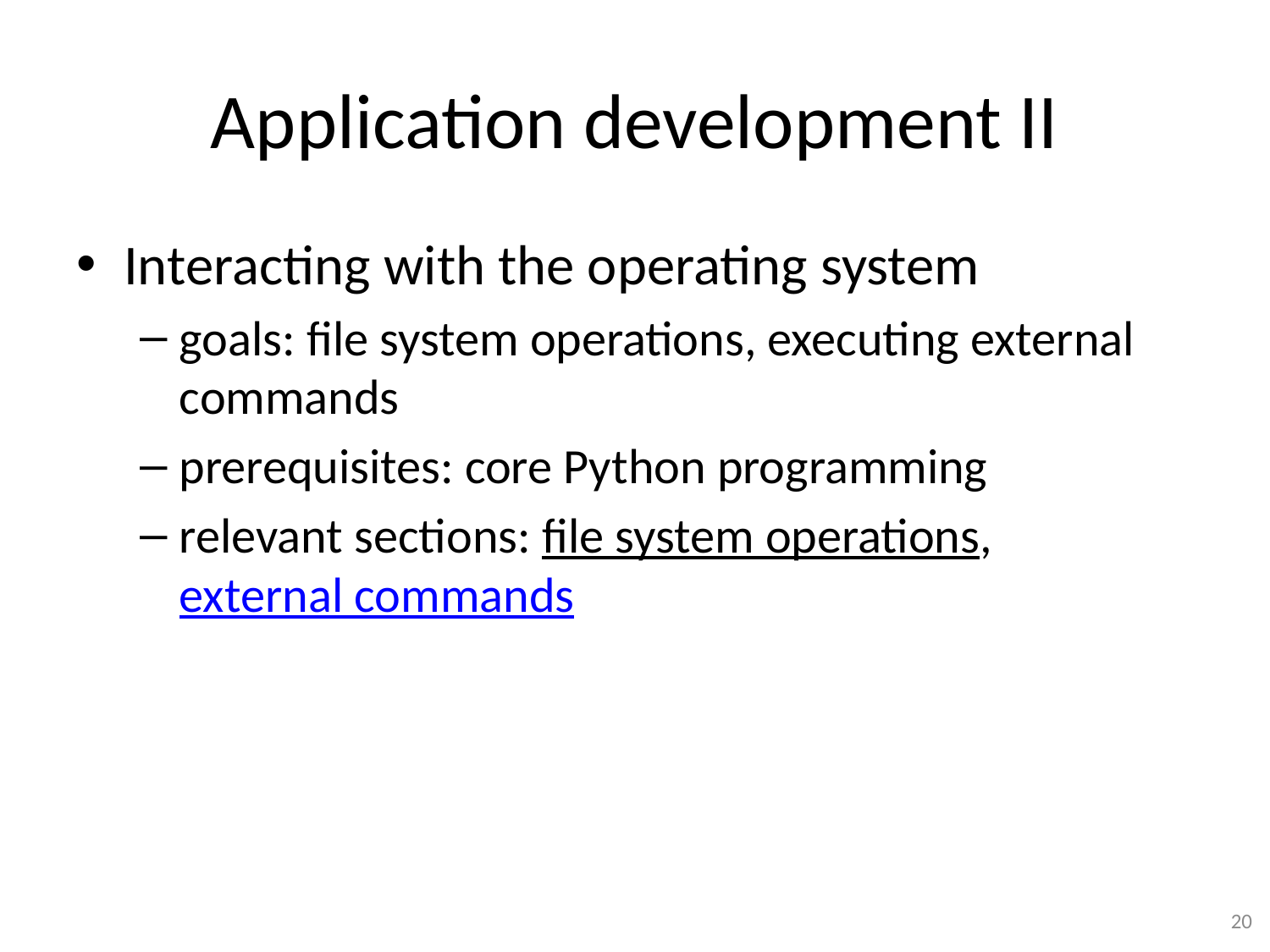

# Application development II
Interacting with the operating system
goals: file system operations, executing external commands
prerequisites: core Python programming
relevant sections: file system operations, external commands
20